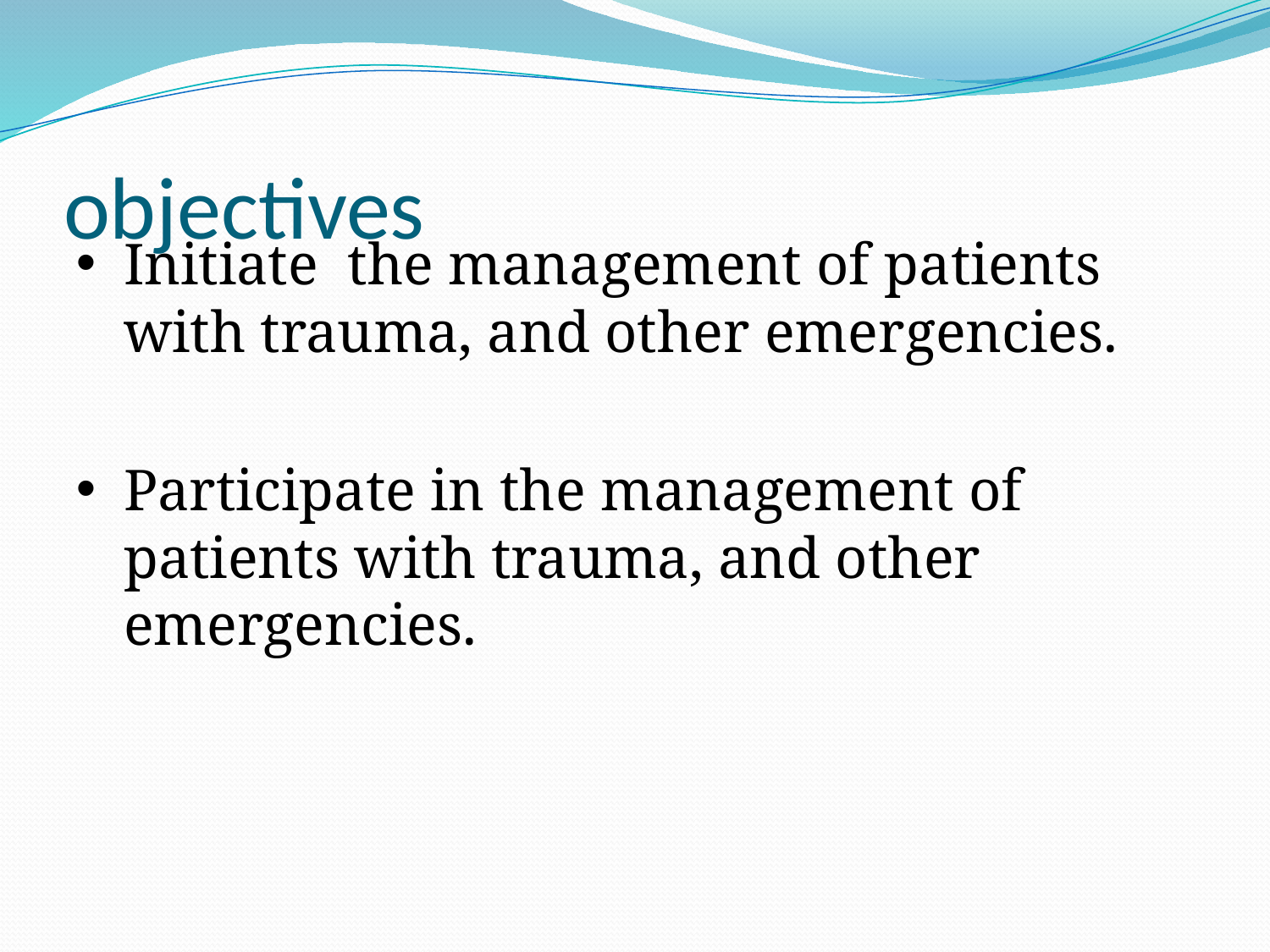

# objectives
Initiate  the management of patients with trauma, and other emergencies.

Participate in the management of patients with trauma, and other emergencies.